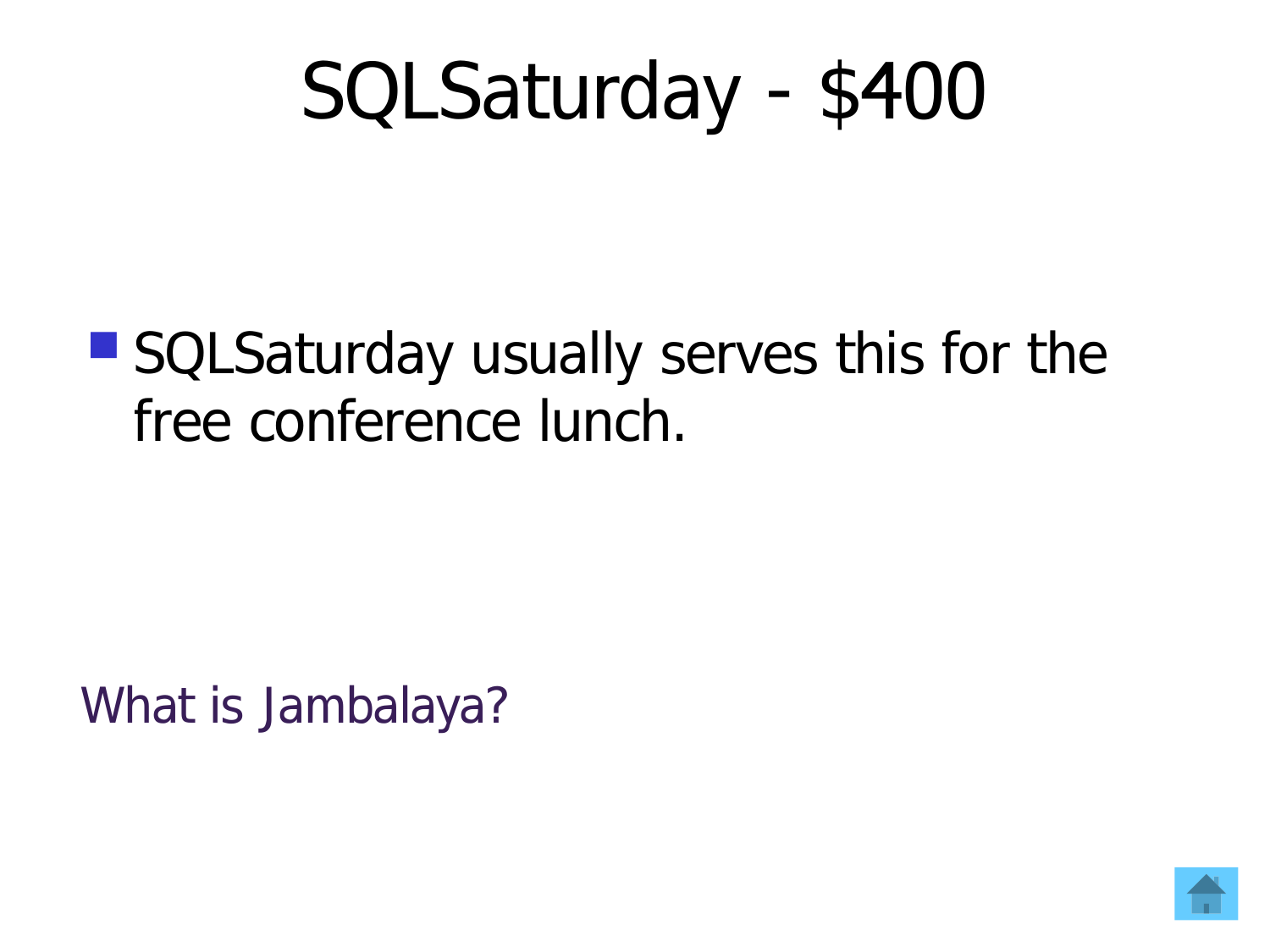

# SQLSaturday - $400
SQLSaturday usually serves this for the free conference lunch.
What is Jambalaya?